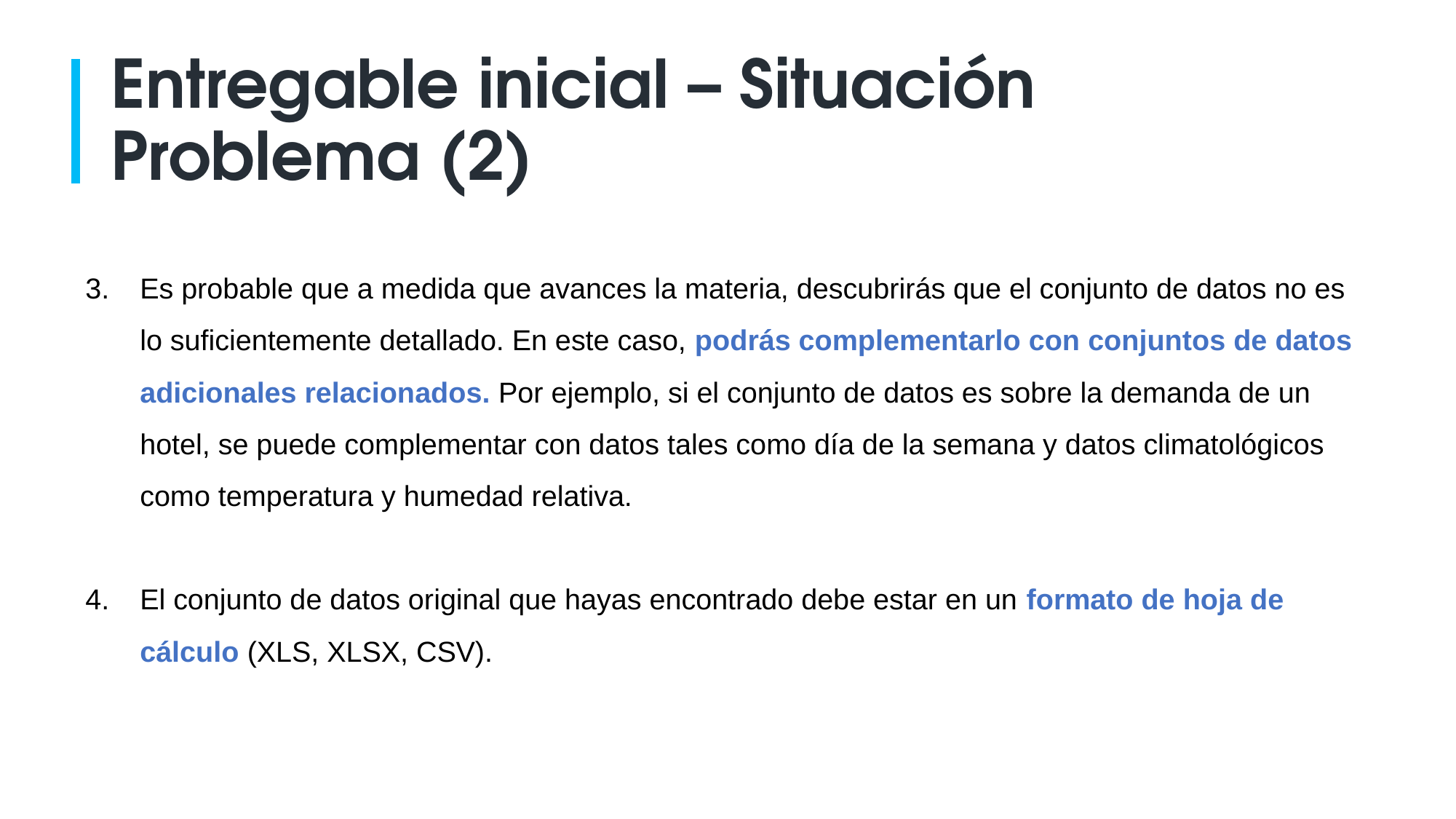

# Entregable inicial – Situación Problema (2)
Es probable que a medida que avances la materia, descubrirás que el conjunto de datos no es lo suficientemente detallado. En este caso, podrás complementarlo con conjuntos de datos adicionales relacionados. Por ejemplo, si el conjunto de datos es sobre la demanda de un hotel, se puede complementar con datos tales como día de la semana y datos climatológicos como temperatura y humedad relativa.

El conjunto de datos original que hayas encontrado debe estar en un formato de hoja de cálculo (XLS, XLSX, CSV).